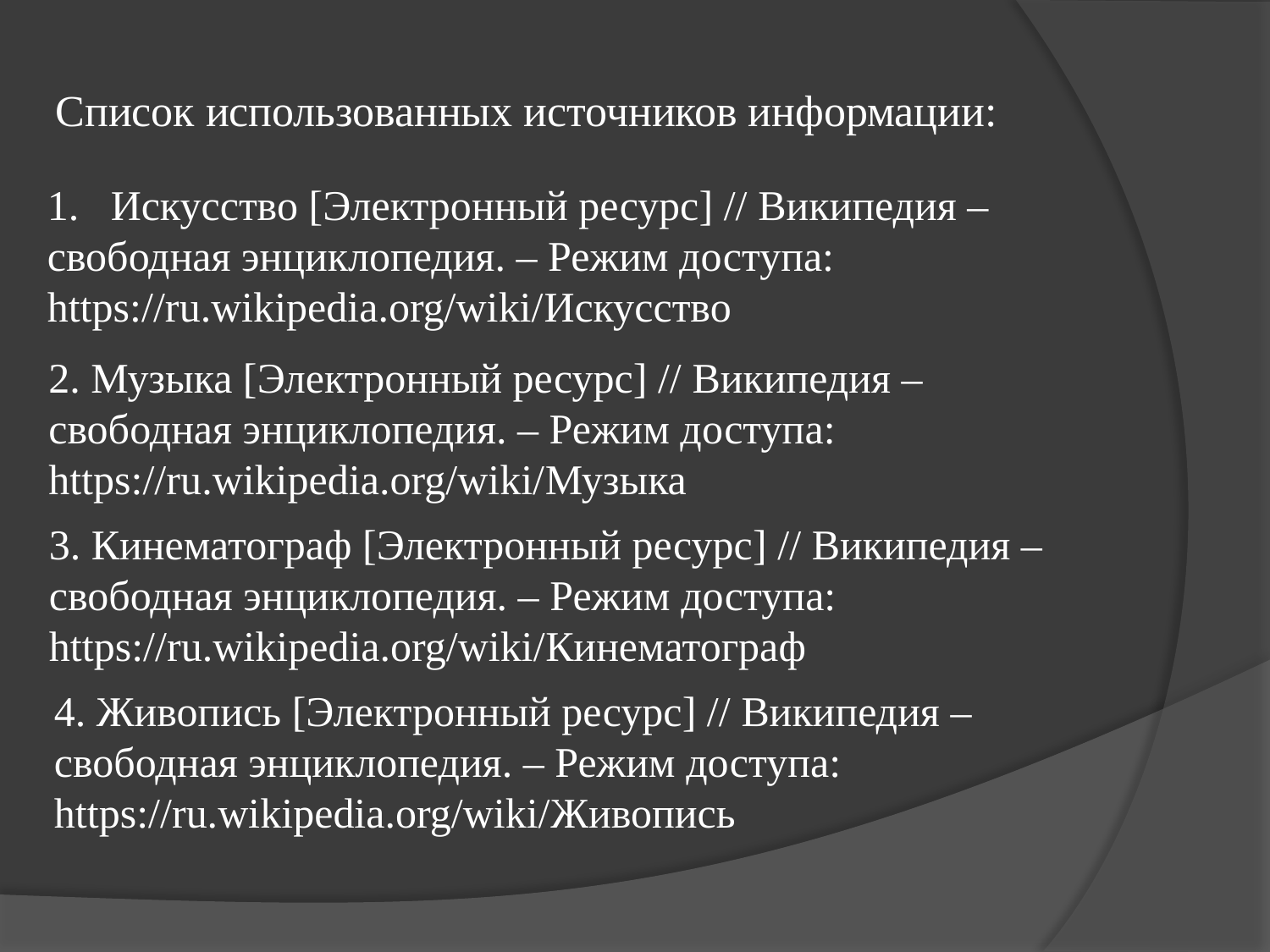

Список использованных источников информации:
Искусство [Электронный ресурс] // Википедия –
свободная энциклопедия. – Режим доступа:
https://ru.wikipedia.org/wiki/Искусство
2. Музыка [Электронный ресурс] // Википедия –
свободная энциклопедия. – Режим доступа:
https://ru.wikipedia.org/wiki/Музыка
3. Кинематограф [Электронный ресурс] // Википедия –
свободная энциклопедия. – Режим доступа:
https://ru.wikipedia.org/wiki/Кинематограф
4. Живопись [Электронный ресурс] // Википедия –
свободная энциклопедия. – Режим доступа:
https://ru.wikipedia.org/wiki/Живопись